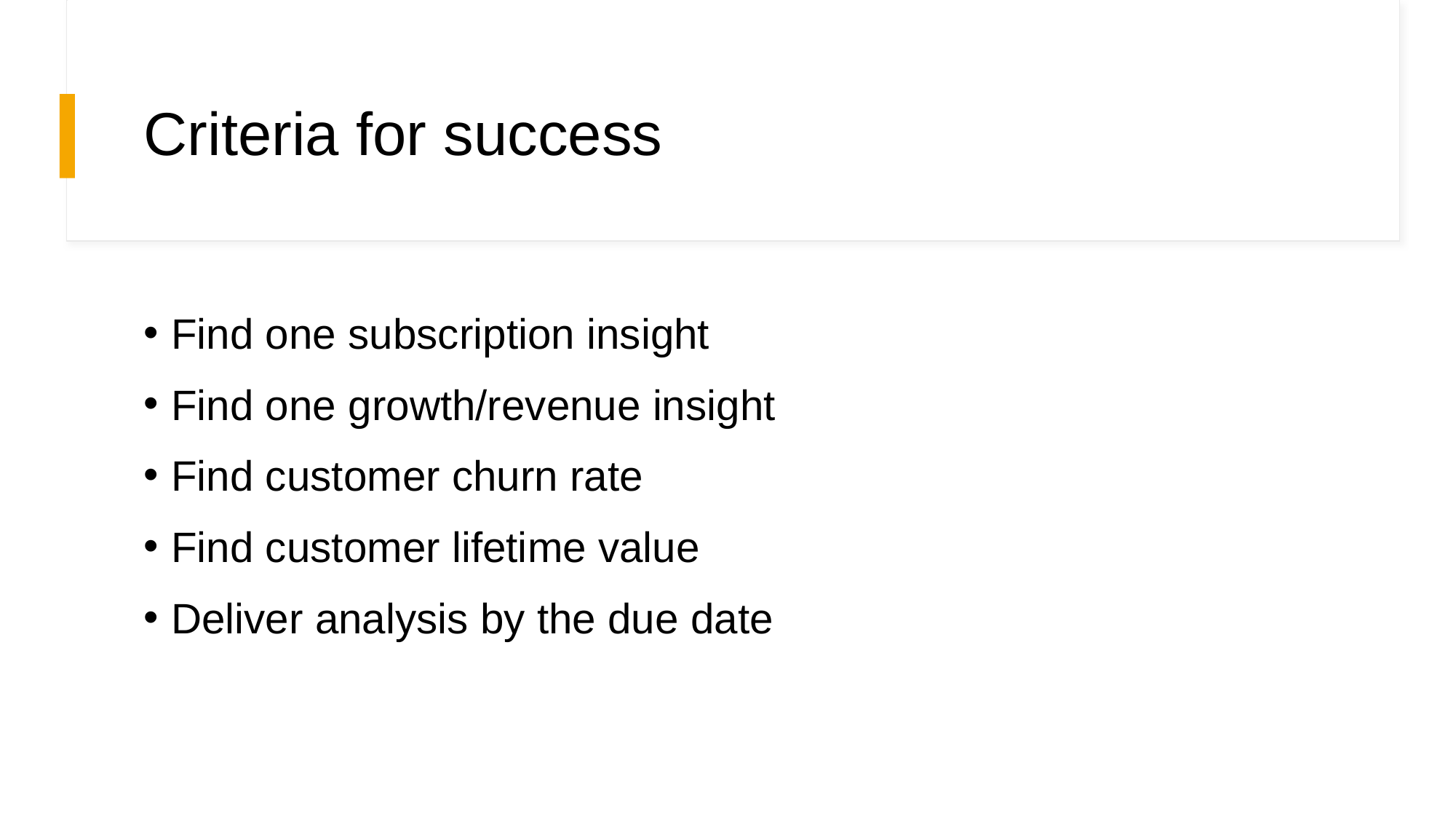

# Criteria for success
Find one subscription insight
Find one growth/revenue insight
Find customer churn rate
Find customer lifetime value
Deliver analysis by the due date